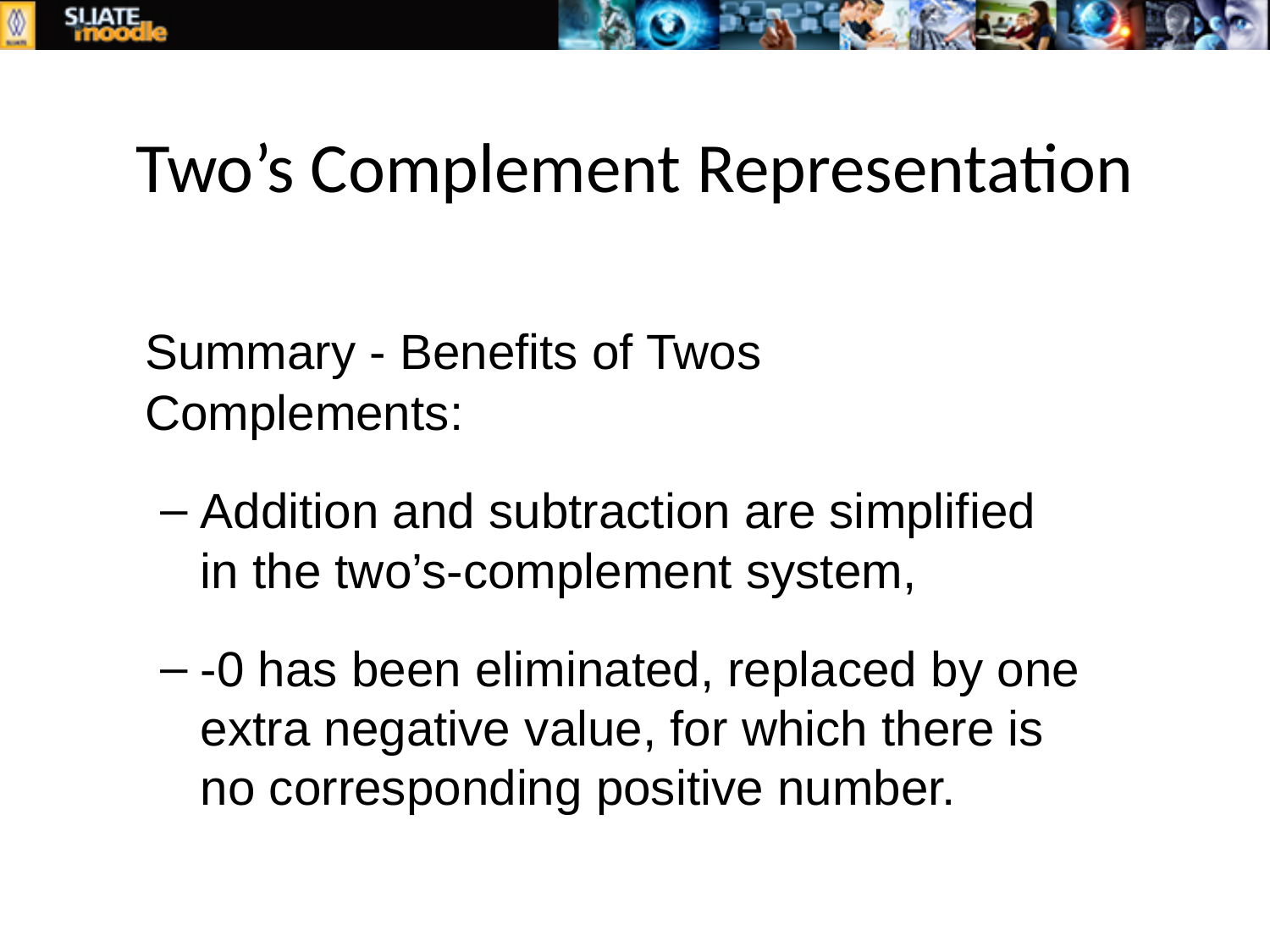

# Two’s Complement Representation
	Summary - Benefits of Twos Complements:
Addition and subtraction are simplified in the two’s-complement system,
-0 has been eliminated, replaced by one extra negative value, for which there is no corresponding positive number.